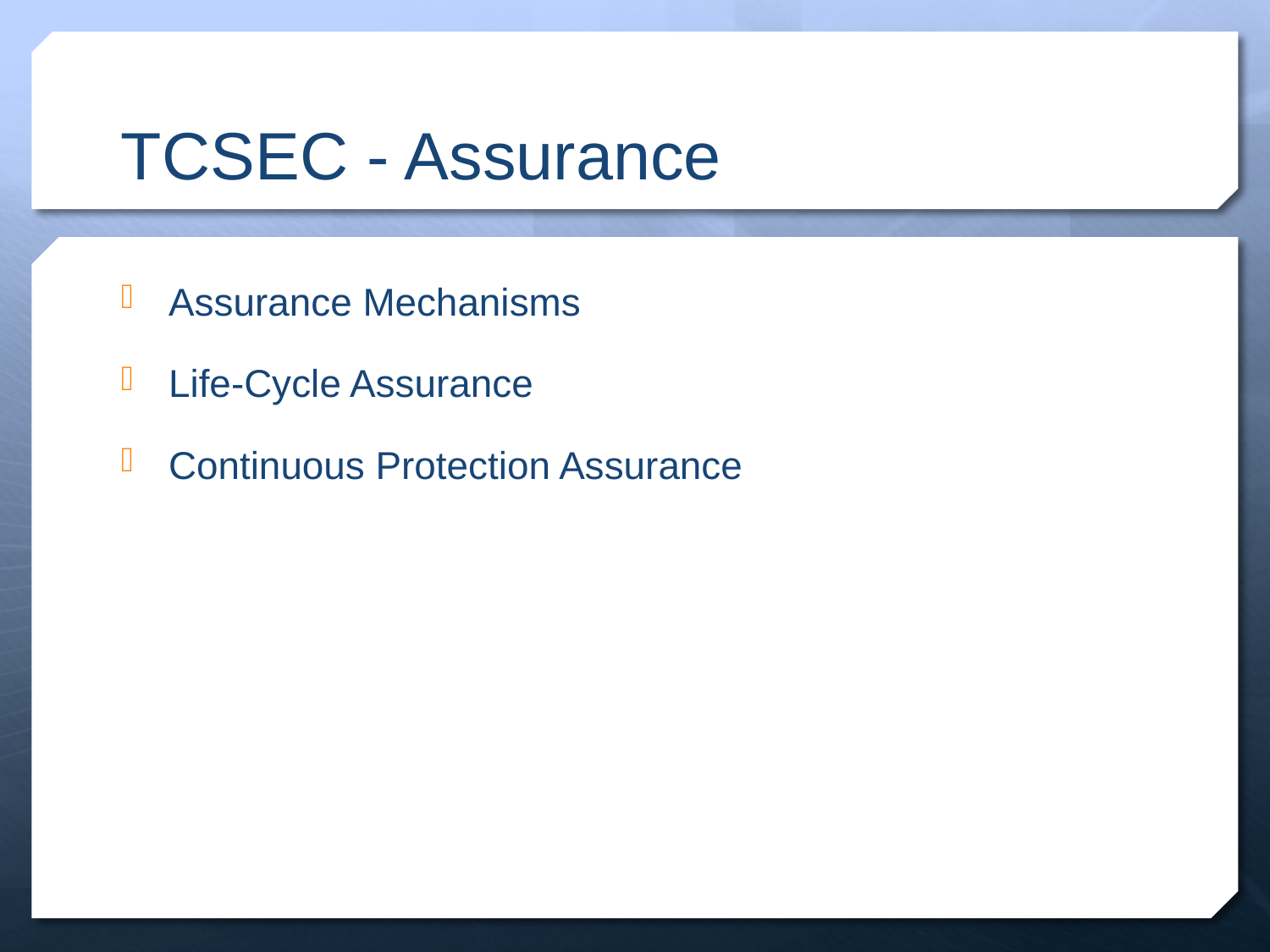

# TCSEC - Assurance
Assurance Mechanisms
Life-Cycle Assurance
Continuous Protection Assurance